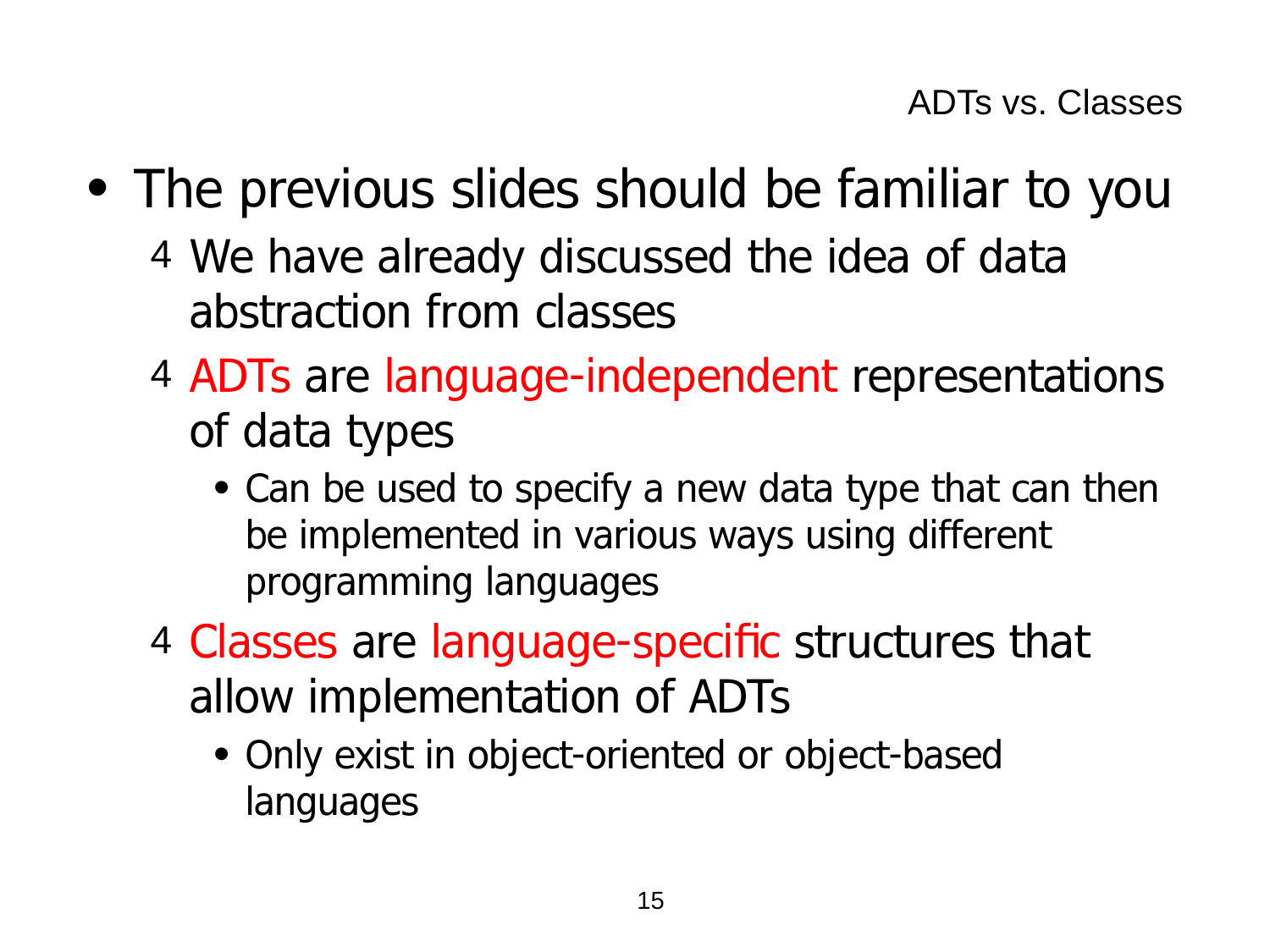

# ADTs vs. Classes
The previous slides should be familiar to you
We have already discussed the idea of data abstraction from classes
ADTs are language-independent representations of data types
Can be used to specify a new data type that can then be implemented in various ways using different programming languages
Classes are language-specific structures that allow implementation of ADTs
Only exist in object-oriented or object-based languages
15